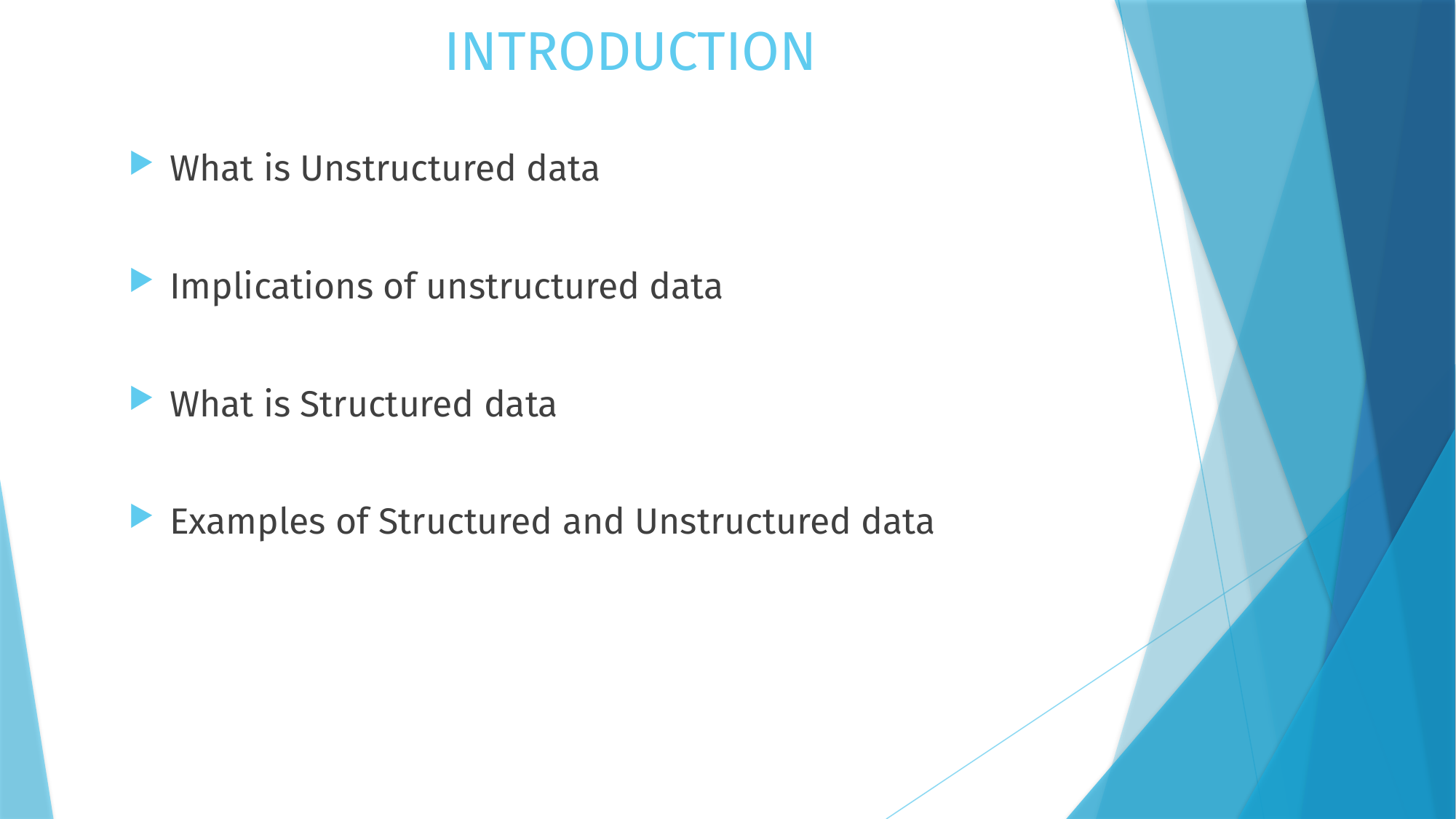

# INTRODUCTION
What is Unstructured data

Implications of unstructured data

What is Structured data

Examples of Structured and Unstructured data